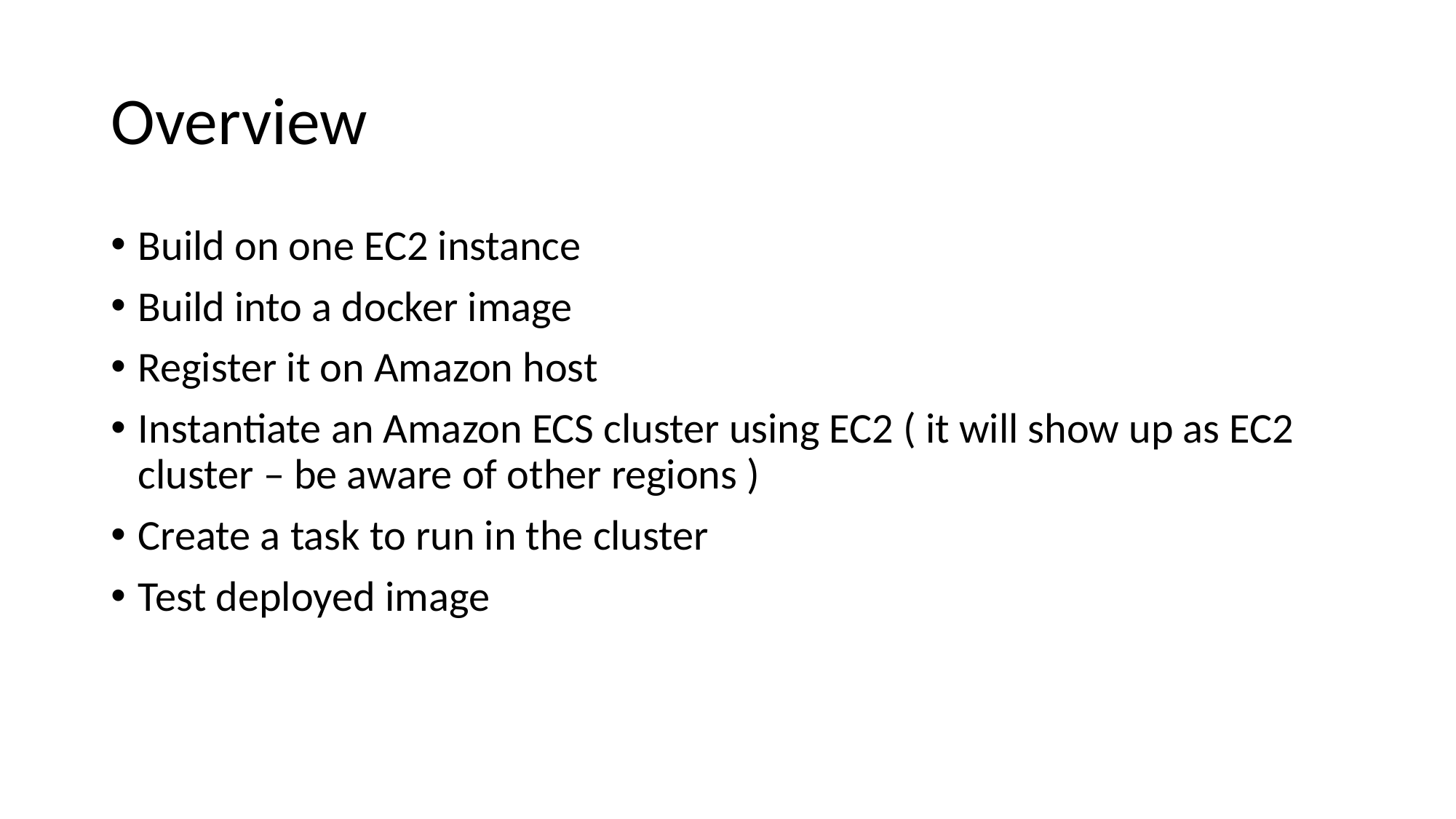

# Overview
Build on one EC2 instance
Build into a docker image
Register it on Amazon host
Instantiate an Amazon ECS cluster using EC2 ( it will show up as EC2 cluster – be aware of other regions )
Create a task to run in the cluster
Test deployed image